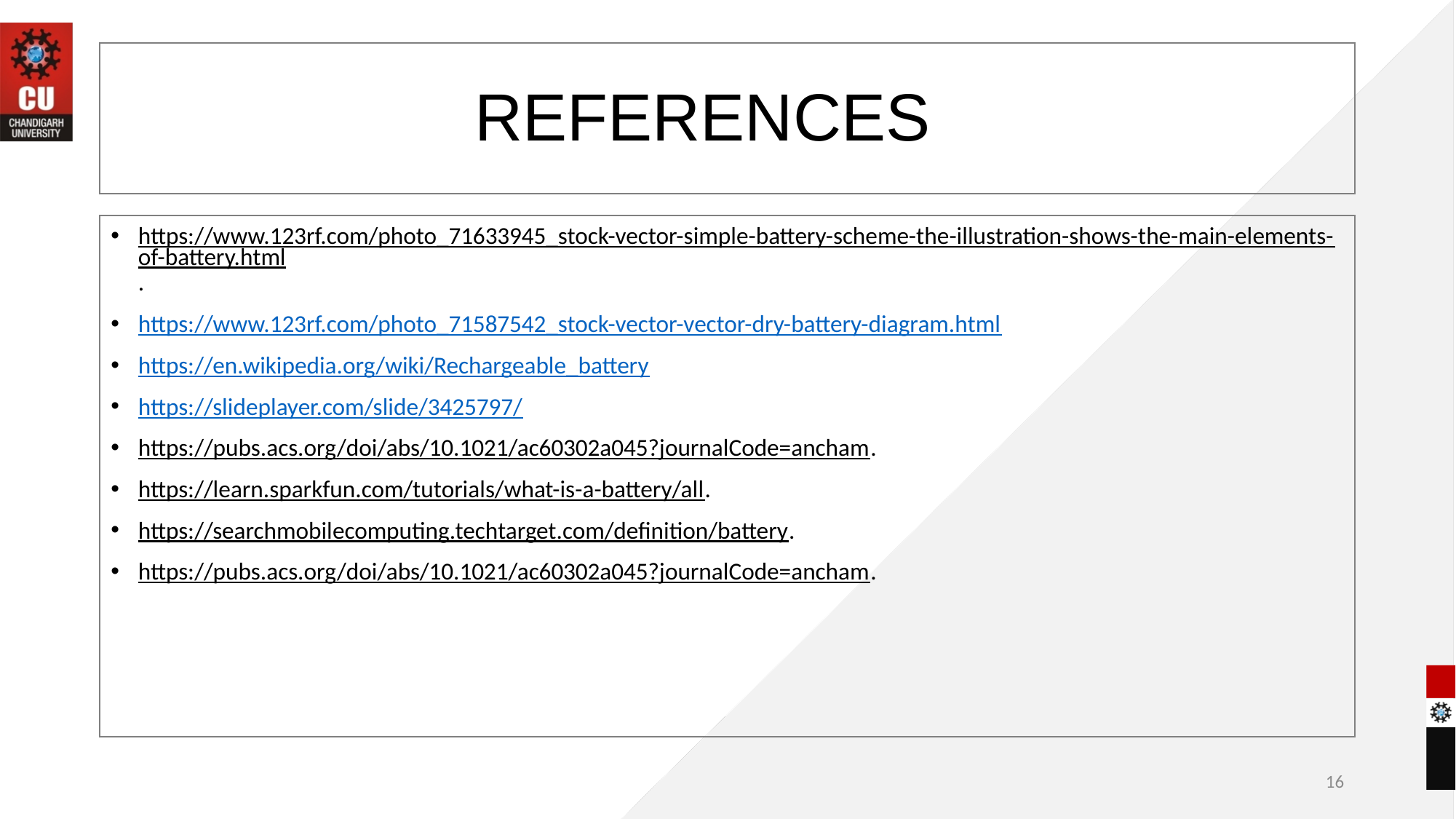

# REFERENCES

https://www.123rf.com/photo_71633945_stock-vector-simple-battery-scheme-the-illustration-shows-the-main-elements-of-battery.html.
https://www.123rf.com/photo_71587542_stock-vector-vector-dry-battery-diagram.html
https://en.wikipedia.org/wiki/Rechargeable_battery
https://slideplayer.com/slide/3425797/
https://pubs.acs.org/doi/abs/10.1021/ac60302a045?journalCode=ancham.
https://learn.sparkfun.com/tutorials/what-is-a-battery/all.
https://searchmobilecomputing.techtarget.com/definition/battery.
https://pubs.acs.org/doi/abs/10.1021/ac60302a045?journalCode=ancham.

16